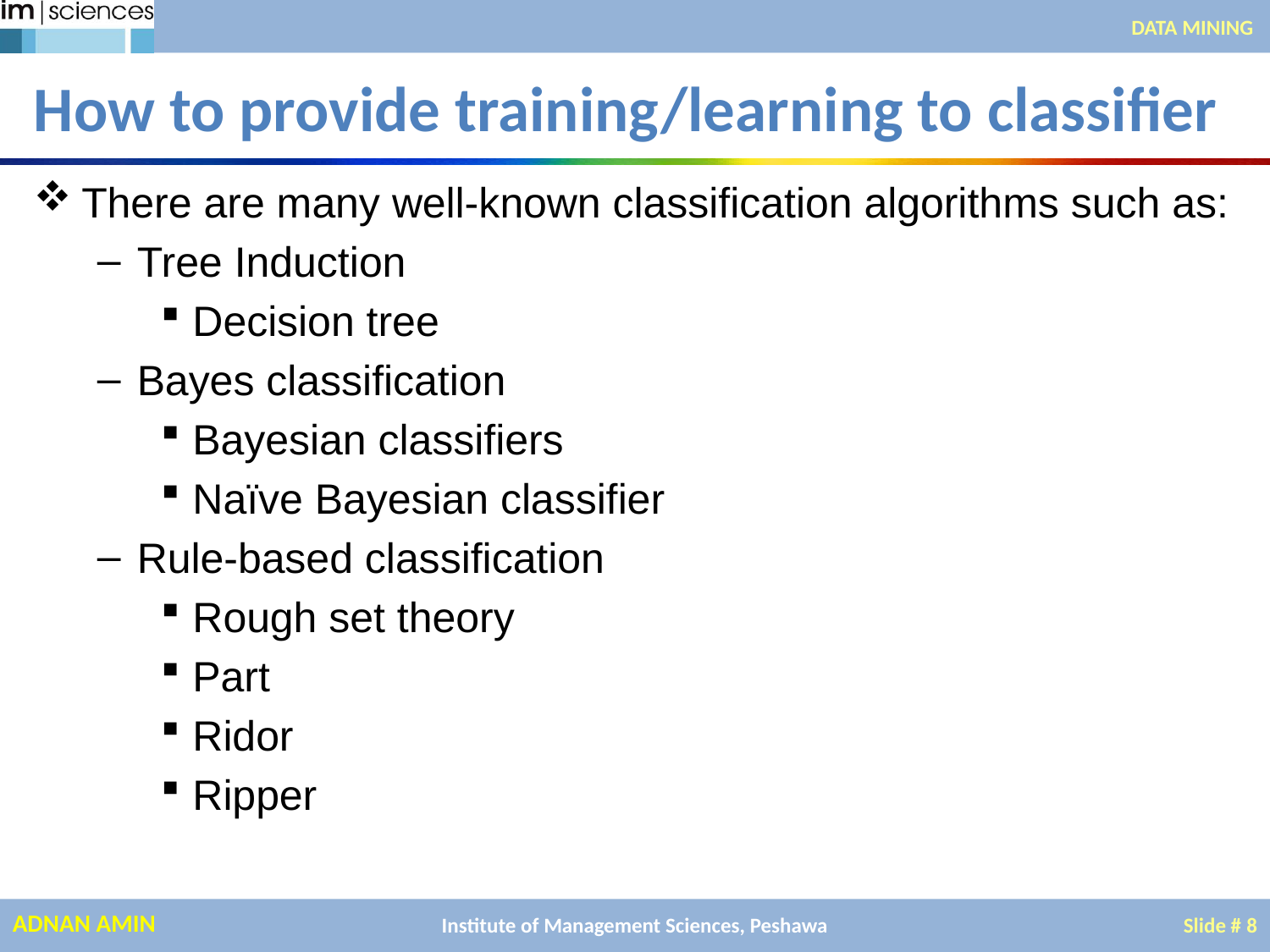

DATA MINING
# How to provide training/learning to classifier
There are many well-known classification algorithms such as:
Tree Induction
Decision tree
Bayes classification
Bayesian classifiers
Naïve Bayesian classifier
Rule-based classification
Rough set theory
Part
Ridor
Ripper

Institute of Management Sciences, Peshawa
Slide # 8